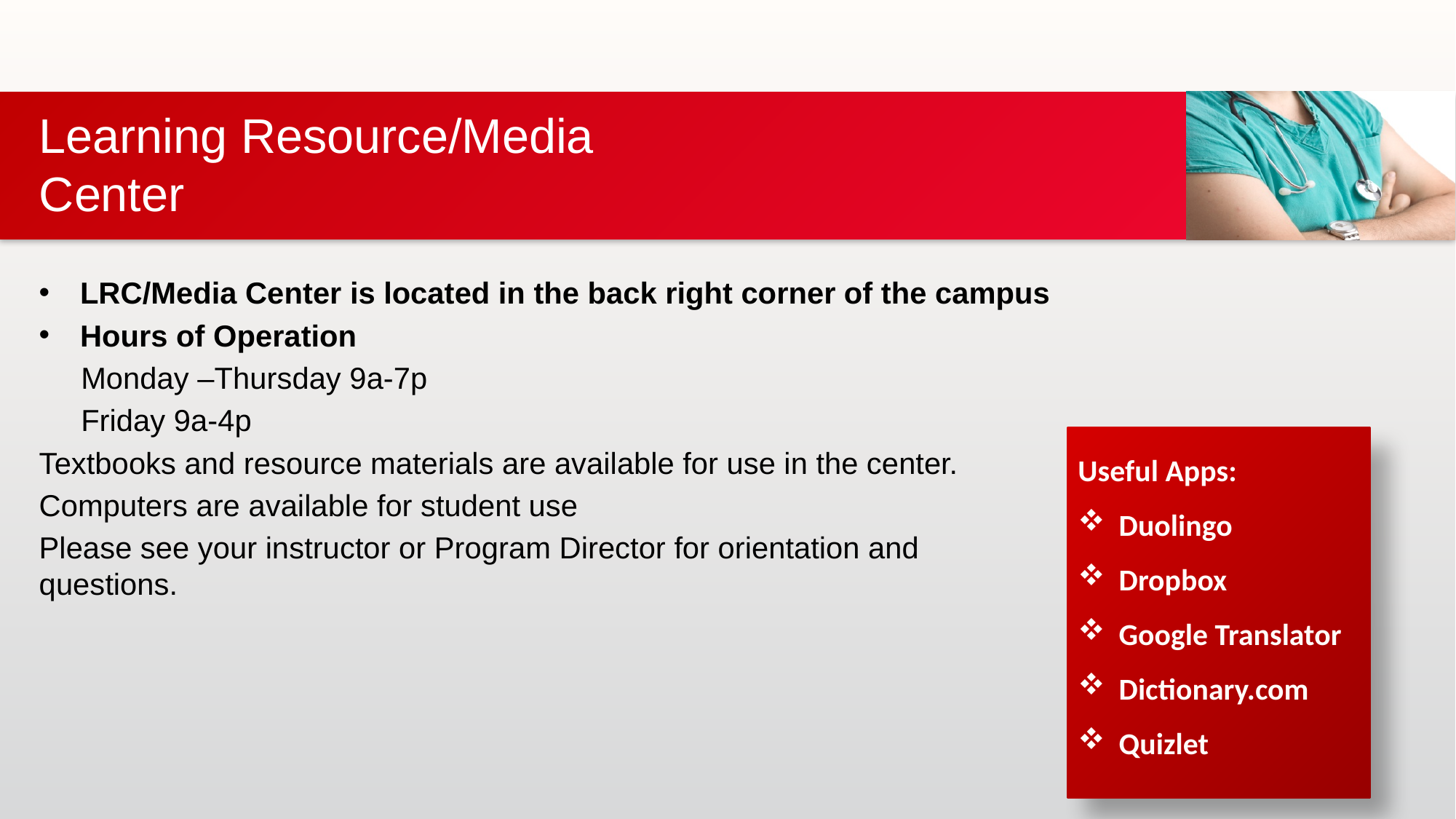

# Learning Resource/Media Center
LRC/Media Center is located in the back right corner of the campus
Hours of Operation
     Monday –Thursday 9a-7p
     Friday 9a-4p
Textbooks and resource materials are available for use in the center.
Computers are available for student use
Please see your instructor or Program Director for orientation and questions.

Useful Apps:
Duolingo
Dropbox
Google Translator
Dictionary.com
Quizlet